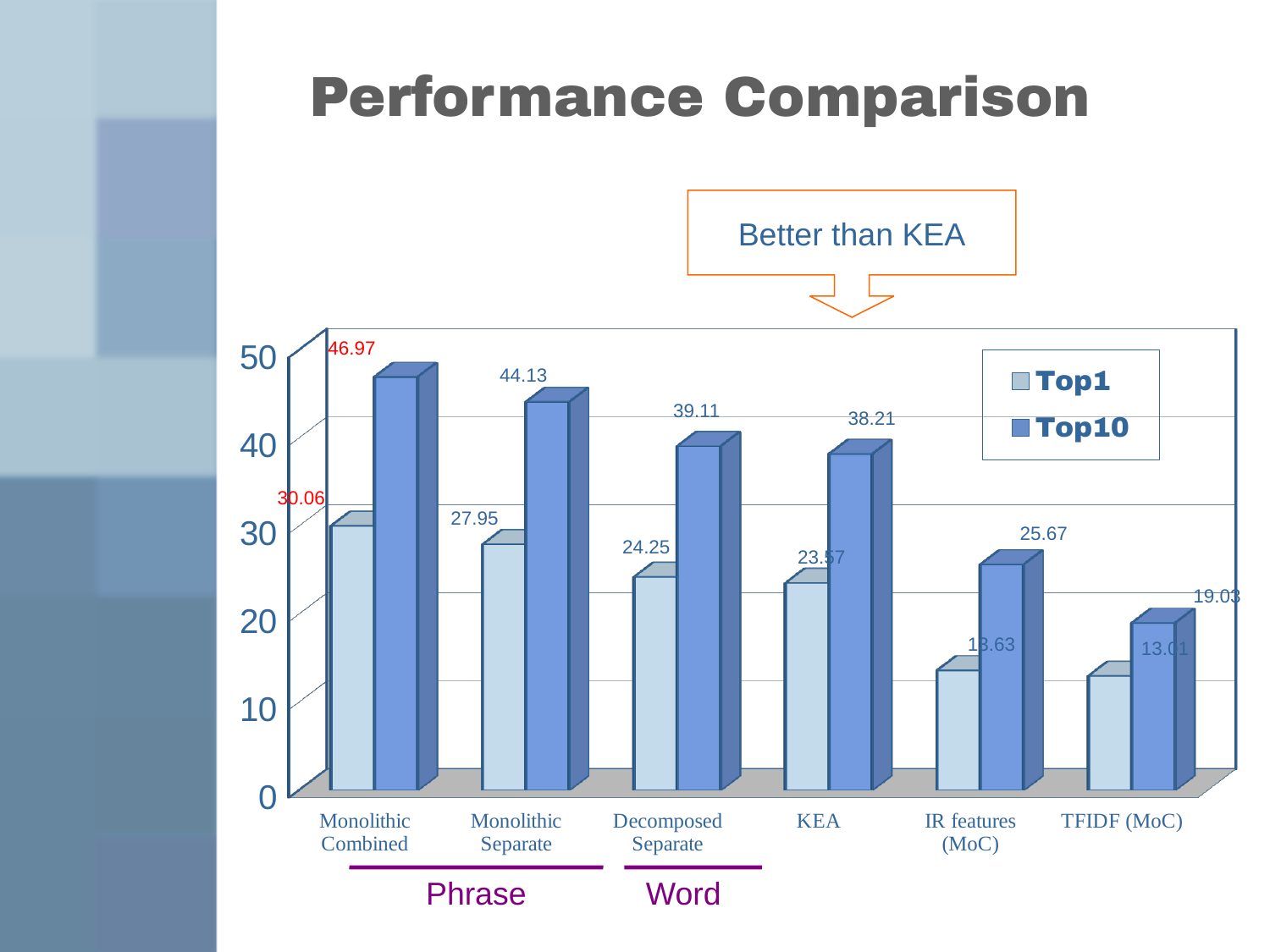

# Performance Comparison
Better than KEA

[unsupported chart]

Phrase

Word